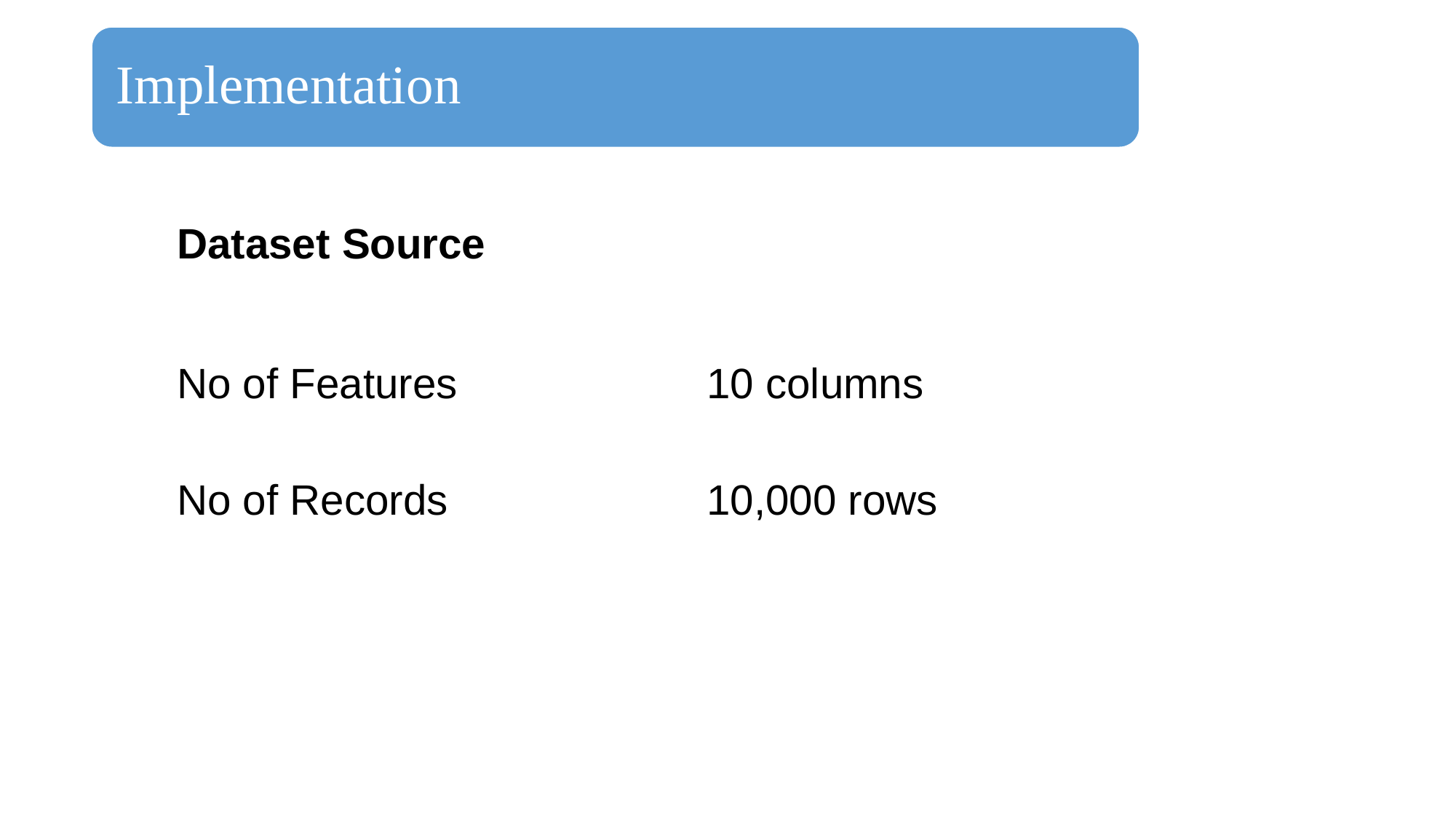

Implementation
| Dataset Source |  |
| --- | --- |
| No of Features | 10 columns |
| No of Records | 10,000 rows |